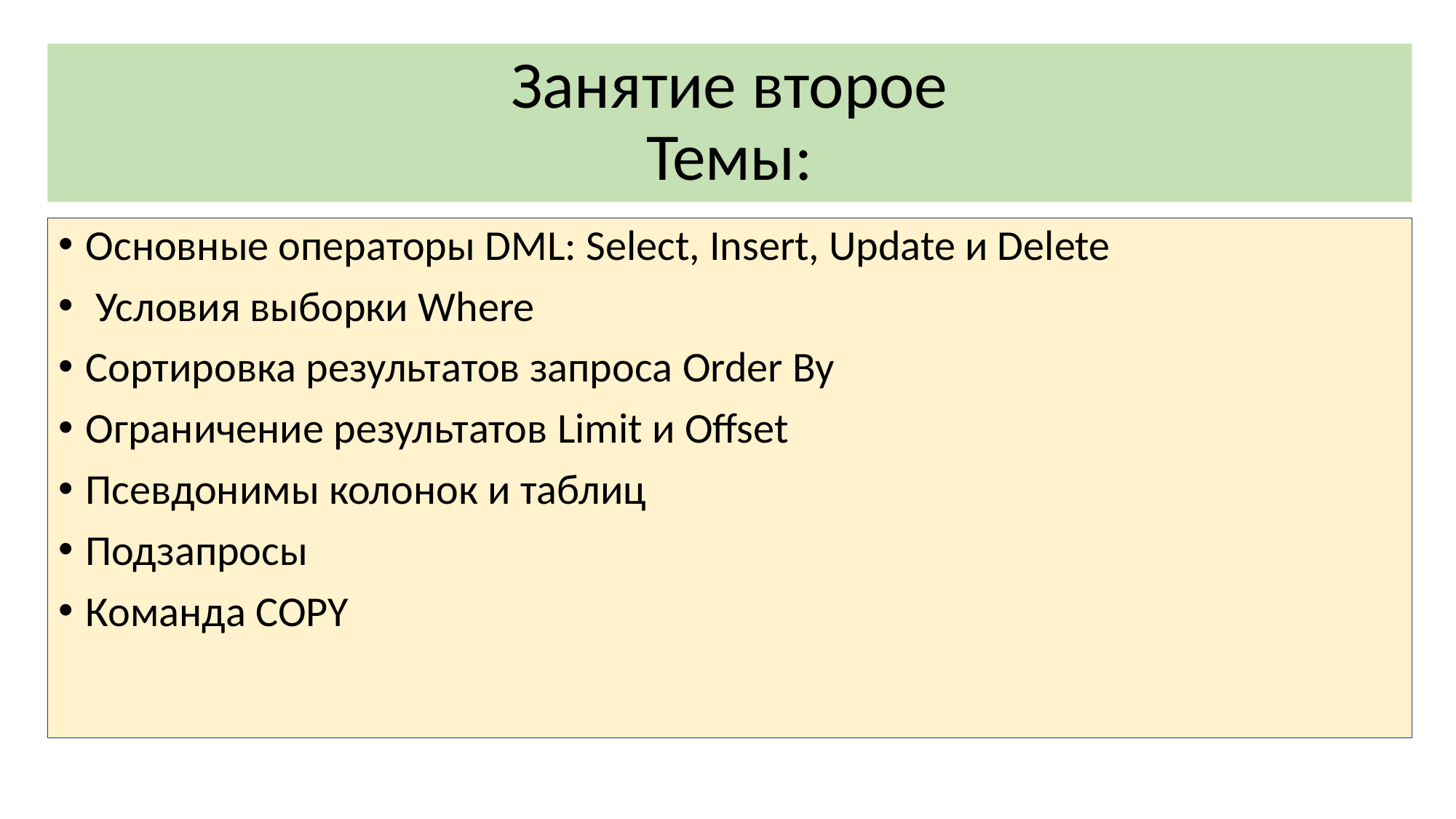

# Занятие второе Темы:
Основные операторы DML: Select, Insert, Update и Delete
 Условия выборки Where
Сортировка результатов запроса Order By
Ограничение результатов Limit и Offset
Псевдонимы колонок и таблиц
Подзапросы
Команда COPY